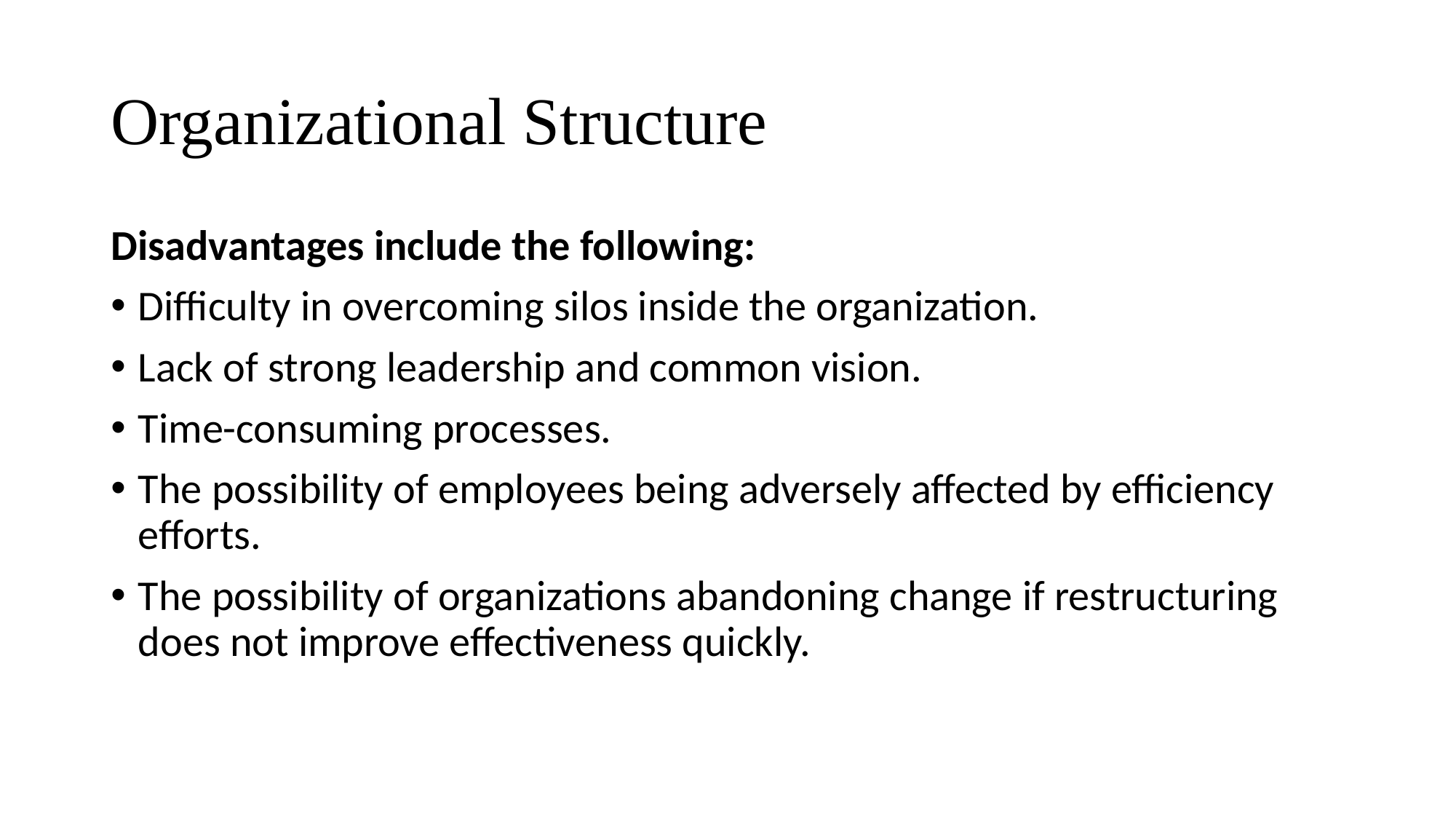

# Organizational Structure
Disadvantages include the following:
Difficulty in overcoming silos inside the organization.
Lack of strong leadership and common vision.
Time-consuming processes.
The possibility of employees being adversely affected by efficiency efforts.
The possibility of organizations abandoning change if restructuring does not improve effectiveness quickly.